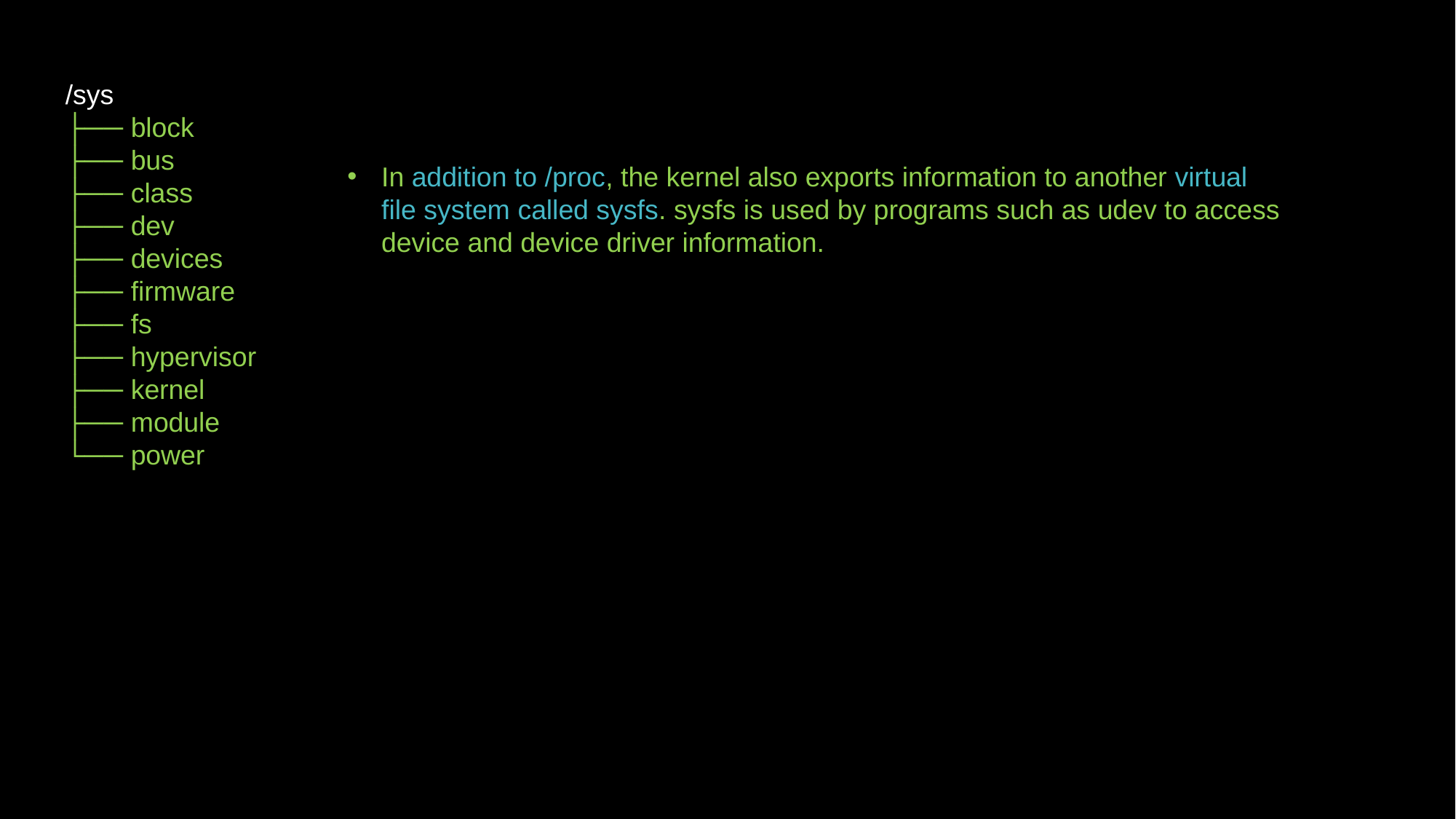

/sys
├── block
├── bus
├── class
├── dev
├── devices
├── firmware
├── fs
├── hypervisor
├── kernel
├── module
└── power

In addition to /proc, the kernel also exports information to another virtual file system called sysfs. sysfs is used by programs such as udev to access device and device driver information.